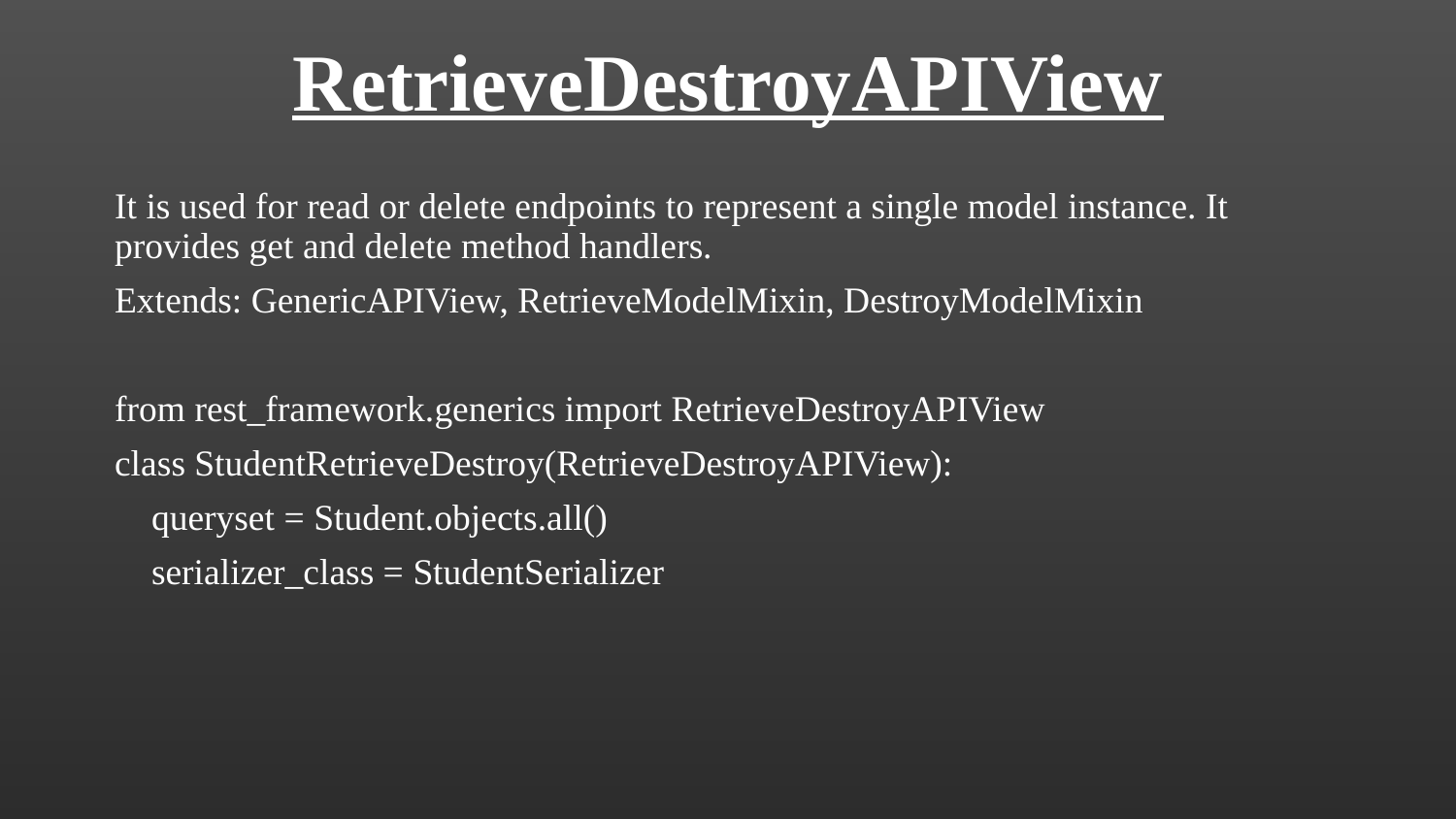

# RetrieveDestroyAPIView
It is used for read or delete endpoints to represent a single model instance. It provides get and delete method handlers.
Extends: GenericAPIView, RetrieveModelMixin, DestroyModelMixin

from rest_framework.generics import RetrieveDestroyAPIView
class StudentRetrieveDestroy(RetrieveDestroyAPIView):
    queryset = Student.objects.all()
    serializer_class = StudentSerializer